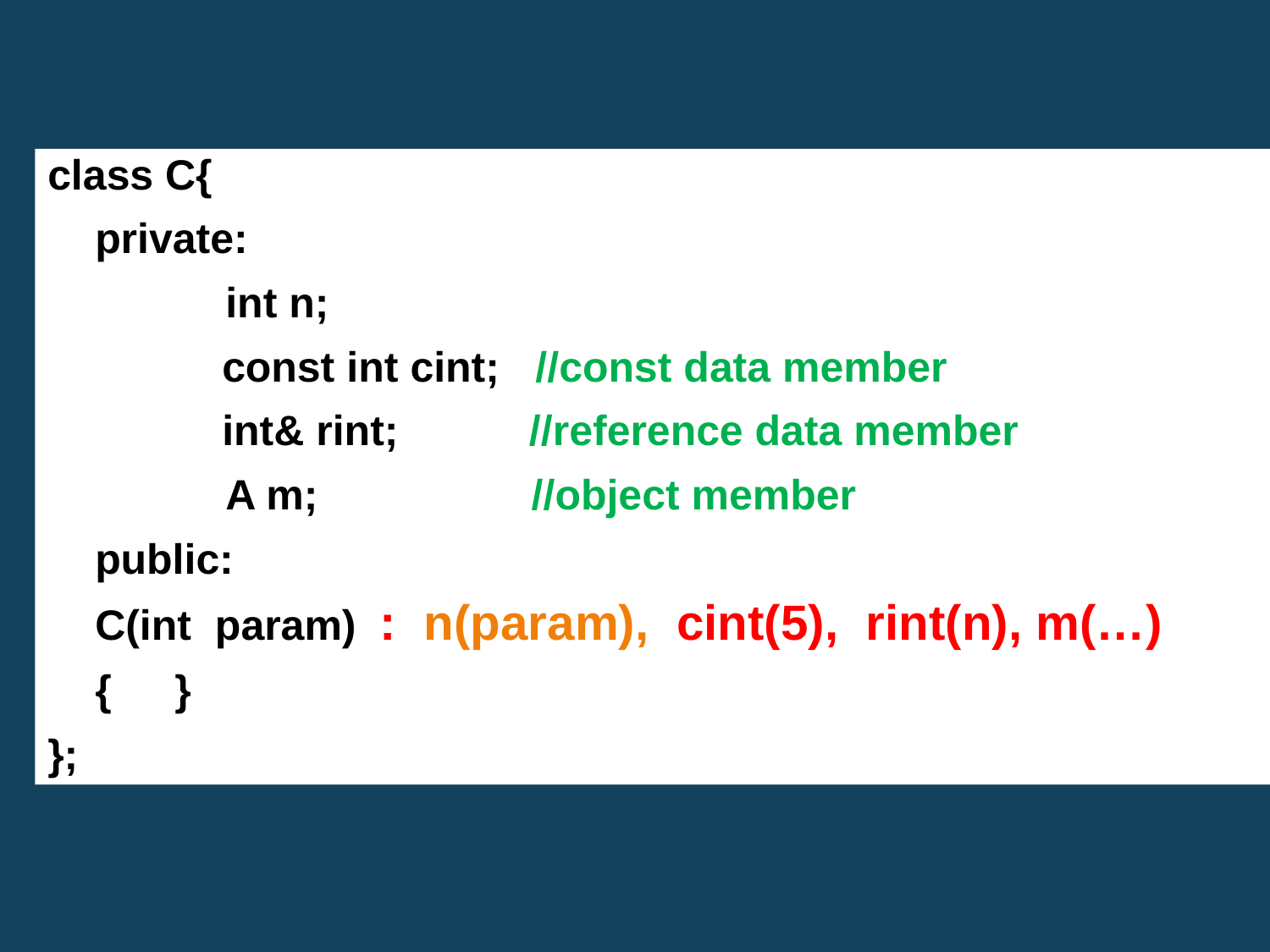

class C{
    private:
               int n;
	    const int cint;   //const data member
	    int& rint;           //reference data member
               A m;                  //object member
    public:
    C(int  param)  :  n(param),  cint(5),  rint(n), m(…)
    {	}
};